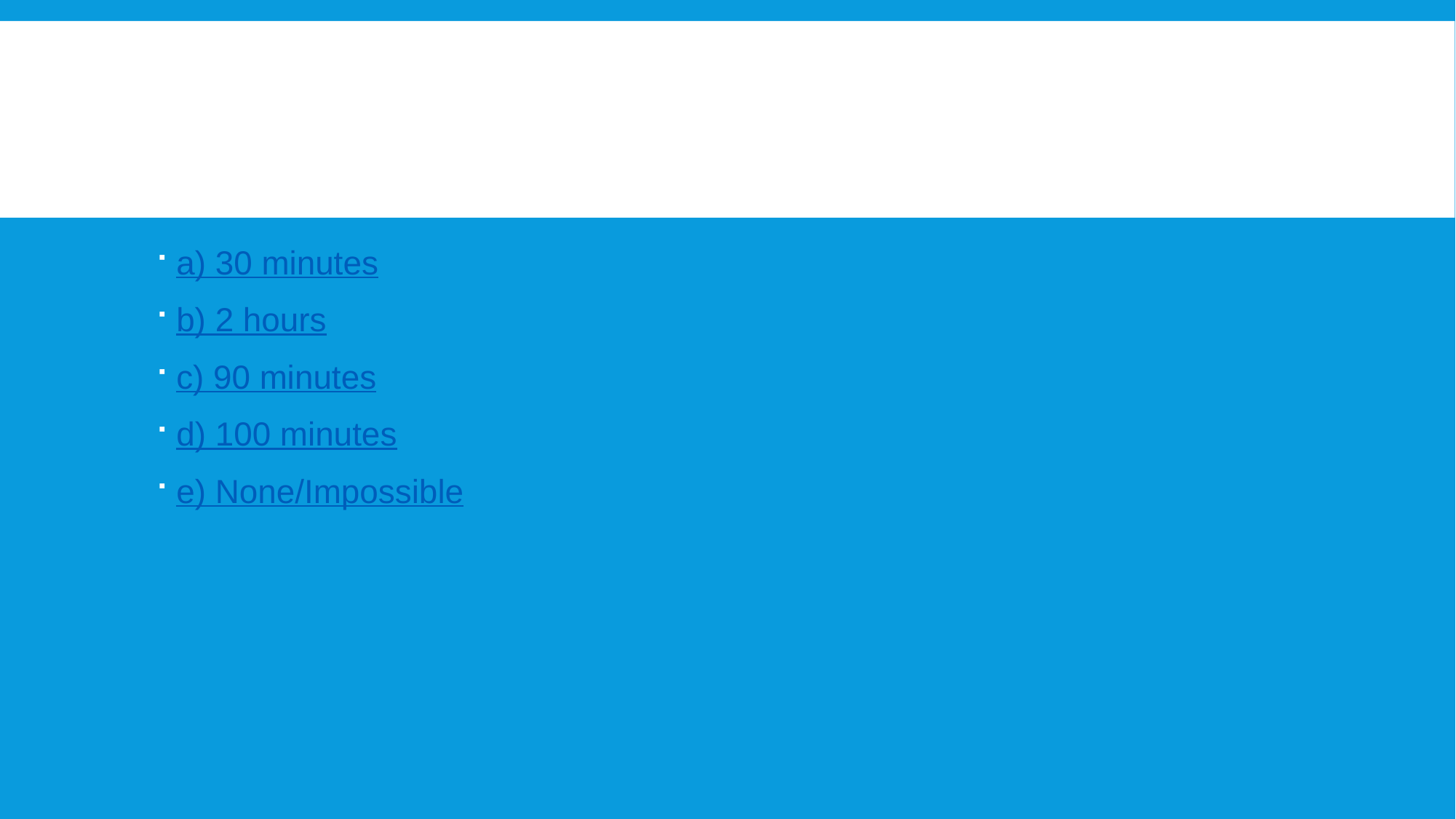

#
a) 30 minutes
b) 2 hours
c) 90 minutes
d) 100 minutes
e) None/Impossible